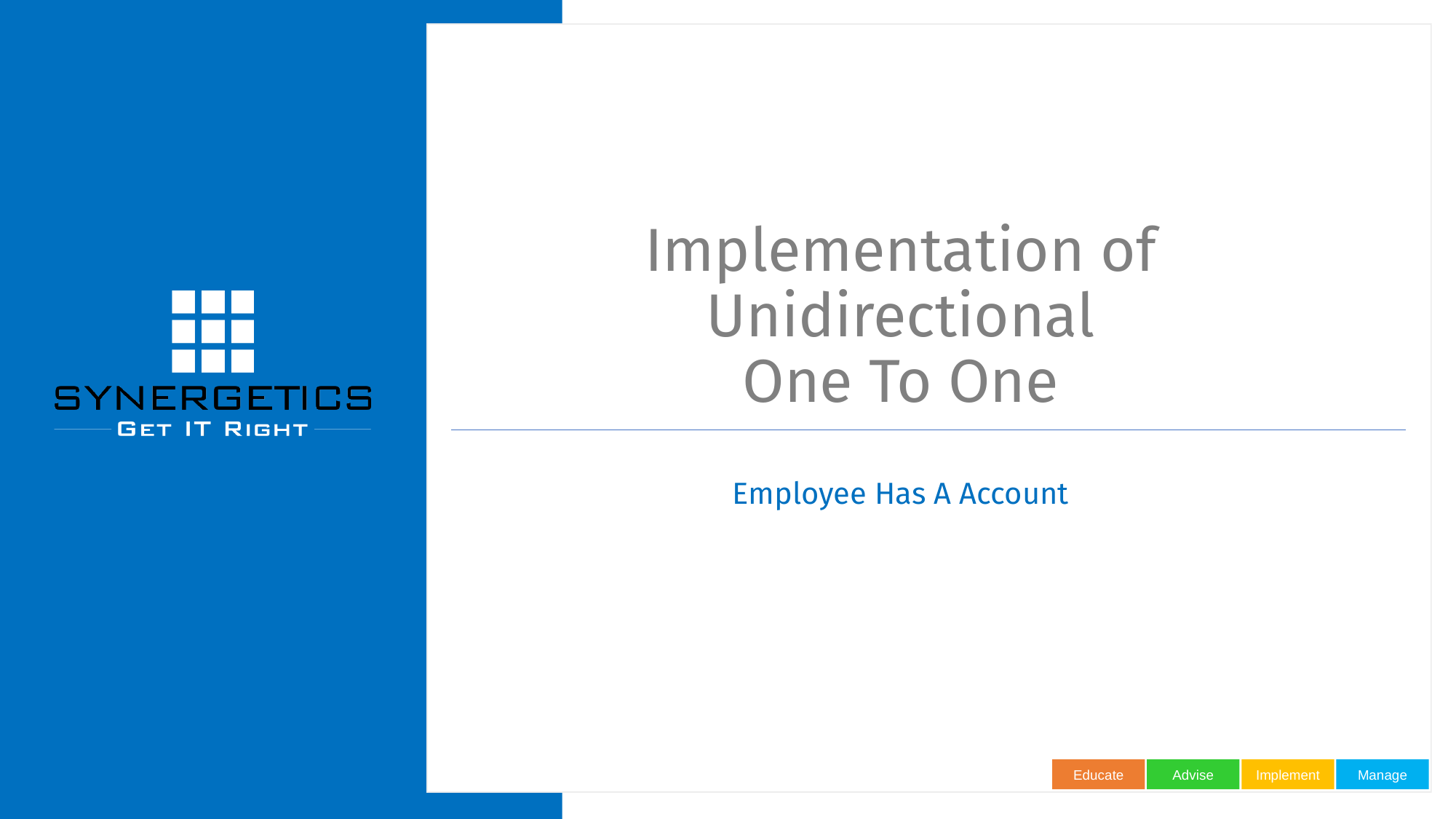

# Implementation of Unidirectional One To One
Employee Has A Account